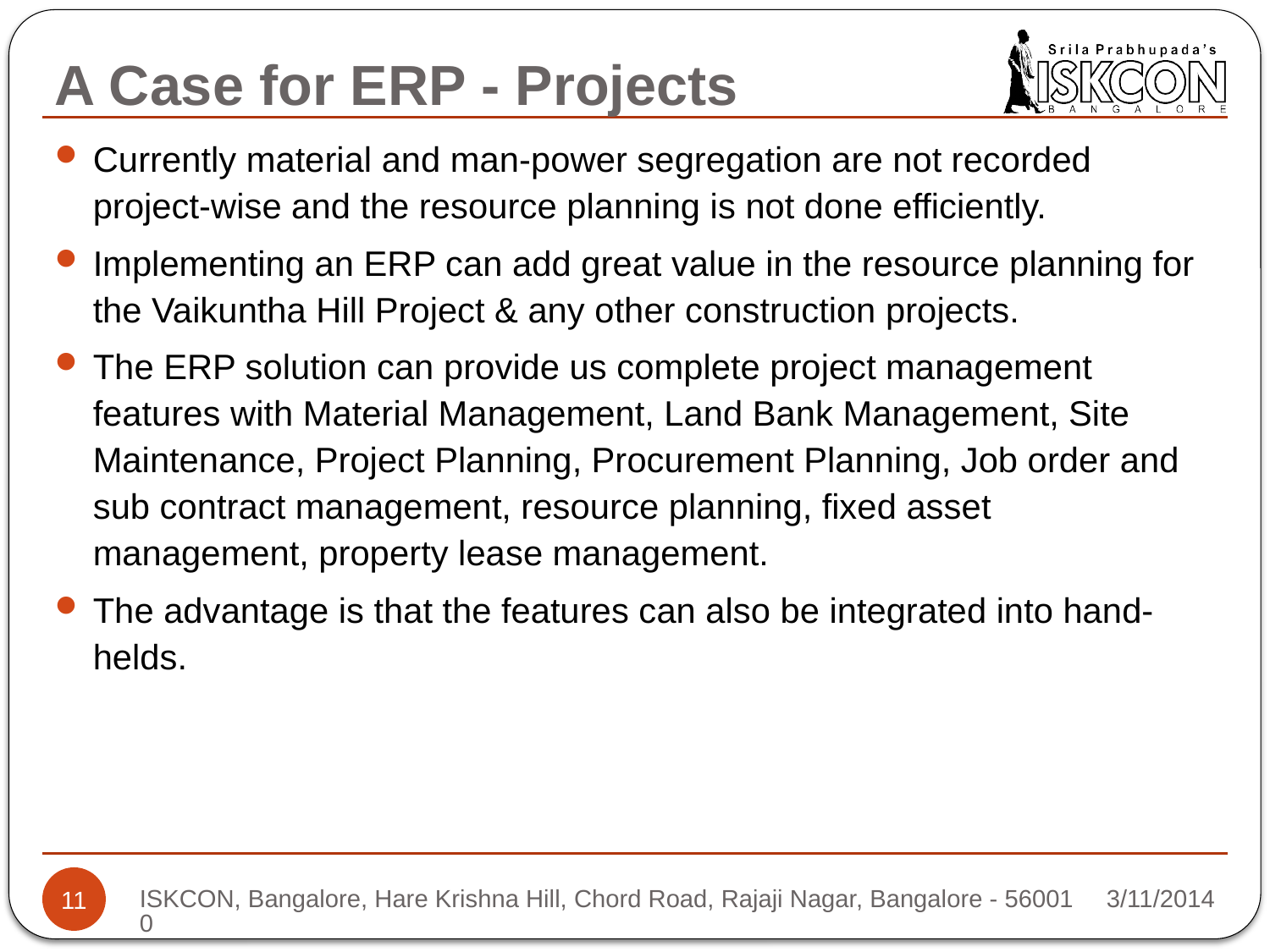

# A Case for ERP - Projects
Currently material and man-power segregation are not recorded project-wise and the resource planning is not done efficiently.
Implementing an ERP can add great value in the resource planning for the Vaikuntha Hill Project & any other construction projects.
The ERP solution can provide us complete project management features with Material Management, Land Bank Management, Site Maintenance, Project Planning, Procurement Planning, Job order and sub contract management, resource planning, fixed asset management, property lease management.
The advantage is that the features can also be integrated into hand-helds.
3/11/2014
ISKCON, Bangalore, Hare Krishna Hill, Chord Road, Rajaji Nagar, Bangalore - 560010
11